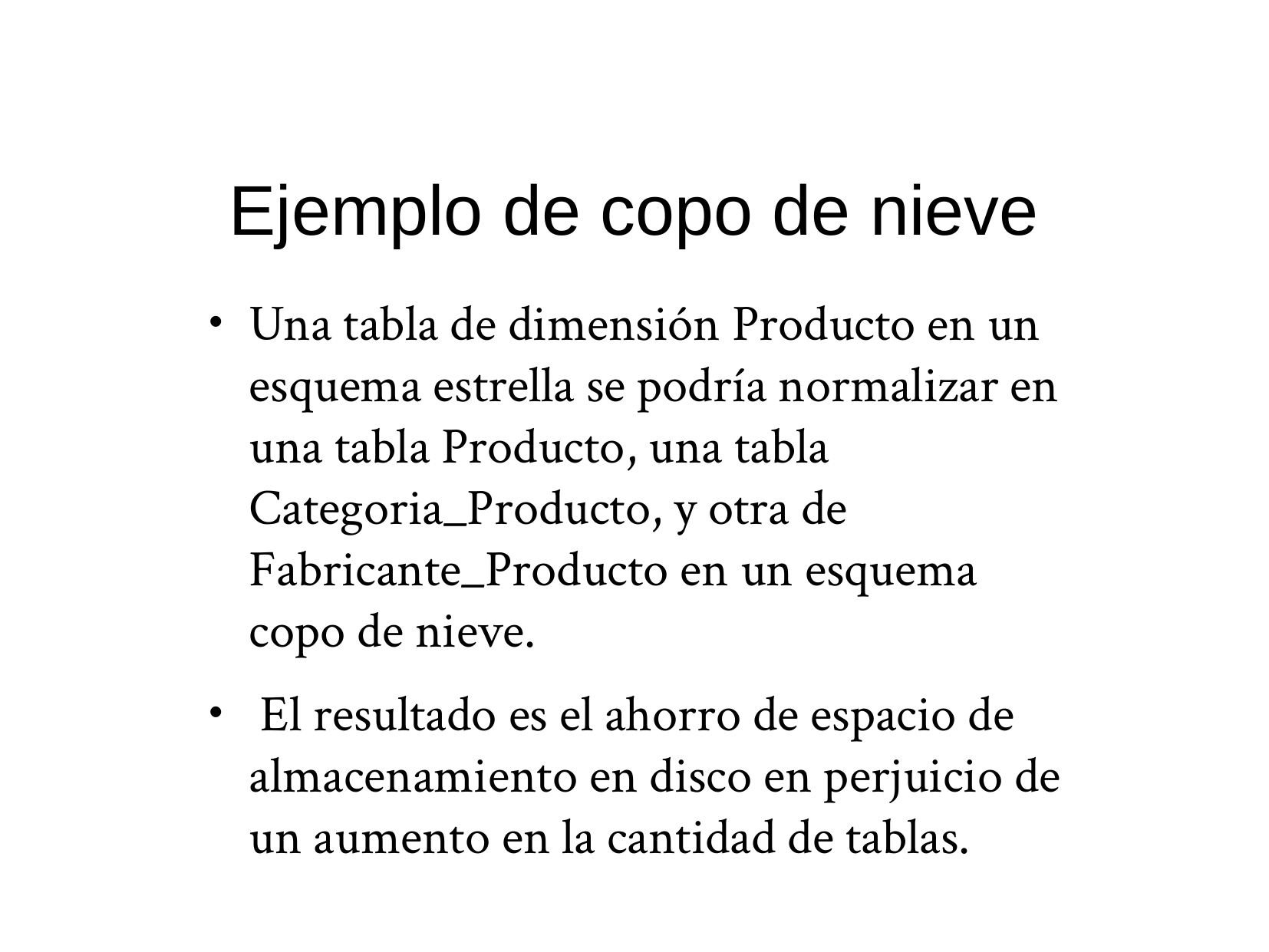

# Ejemplo de copo de nieve
Una tabla de dimensión Producto en un esquema estrella se podría normalizar en una tabla Producto, una tabla Categoria_Producto, y otra de Fabricante_Producto en un esquema copo de nieve.
 El resultado es el ahorro de espacio de almacenamiento en disco en perjuicio de un aumento en la cantidad de tablas.